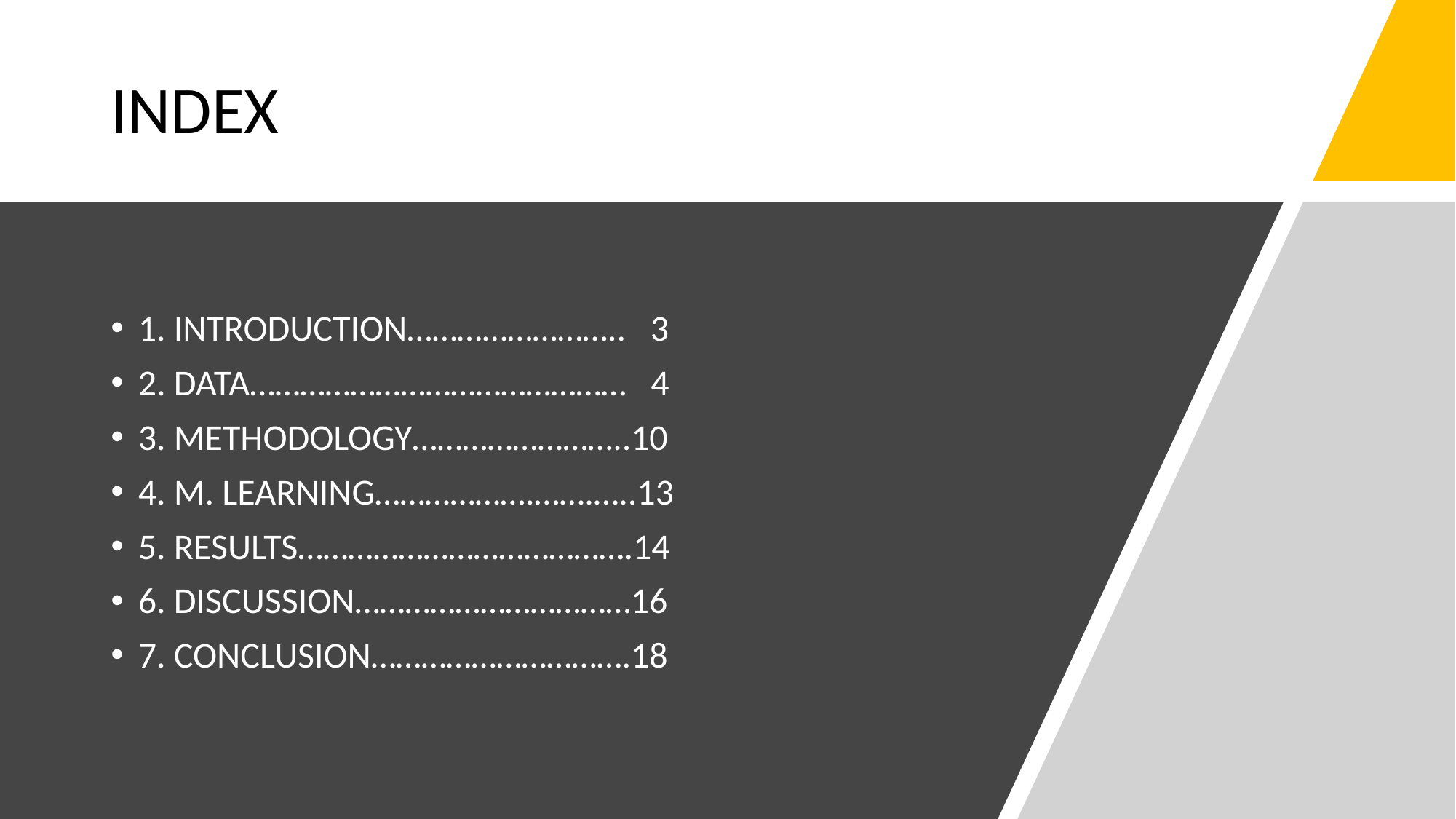

# INDEX

1. INTRODUCTION……………………..   3
2. DATA………………………………………   4
3. METHODOLOGY……………………..10
4. M. LEARNING……………….…….…..13
5. RESULTS………………………………….14
6. DISCUSSION……………………………16
7. CONCLUSION………………………….18
2